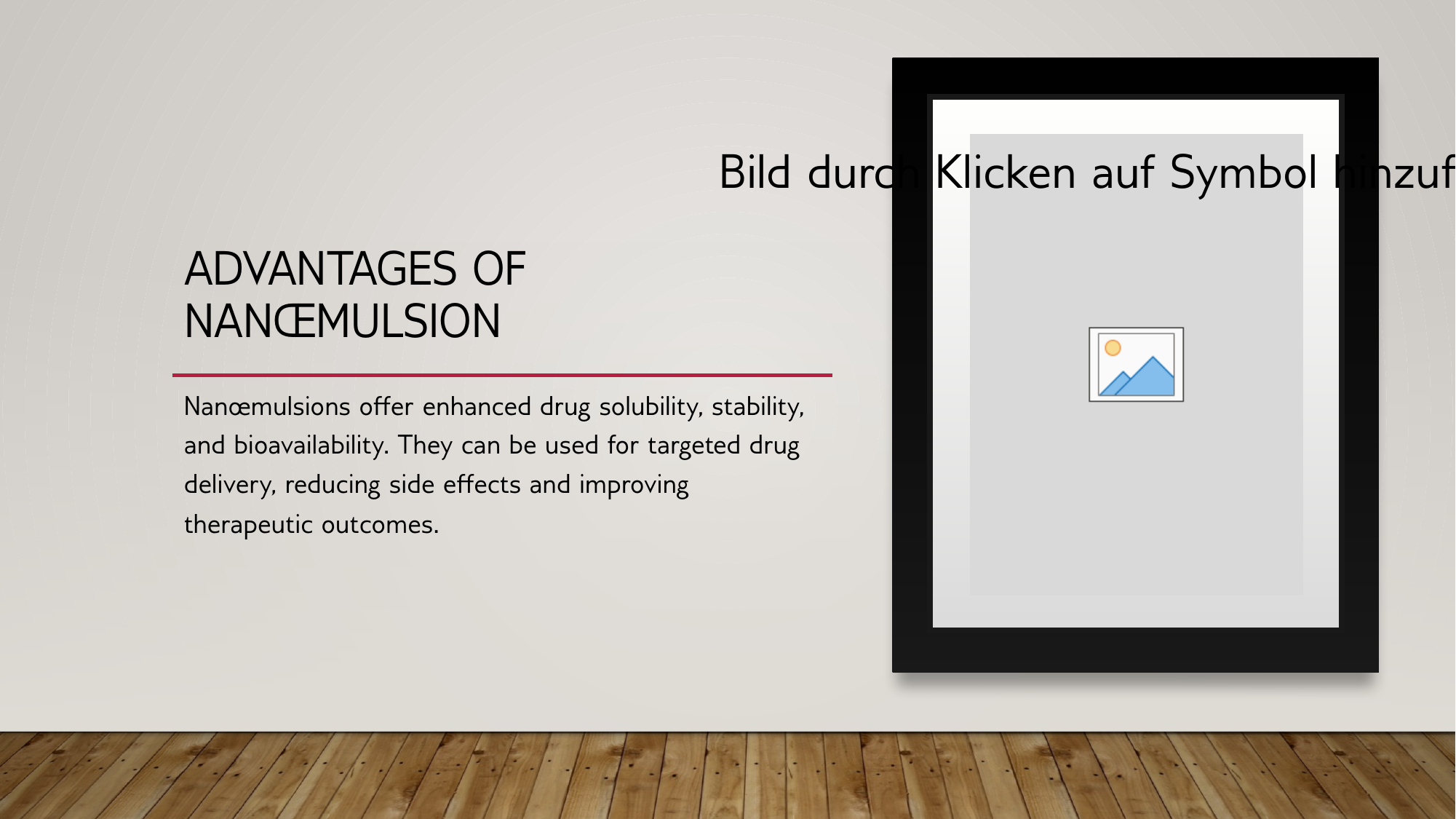

# Advantages of Nanoemulsion
Nanoemulsions offer enhanced drug solubility, stability, and bioavailability. They can be used for targeted drug delivery, reducing side effects and improving therapeutic outcomes.